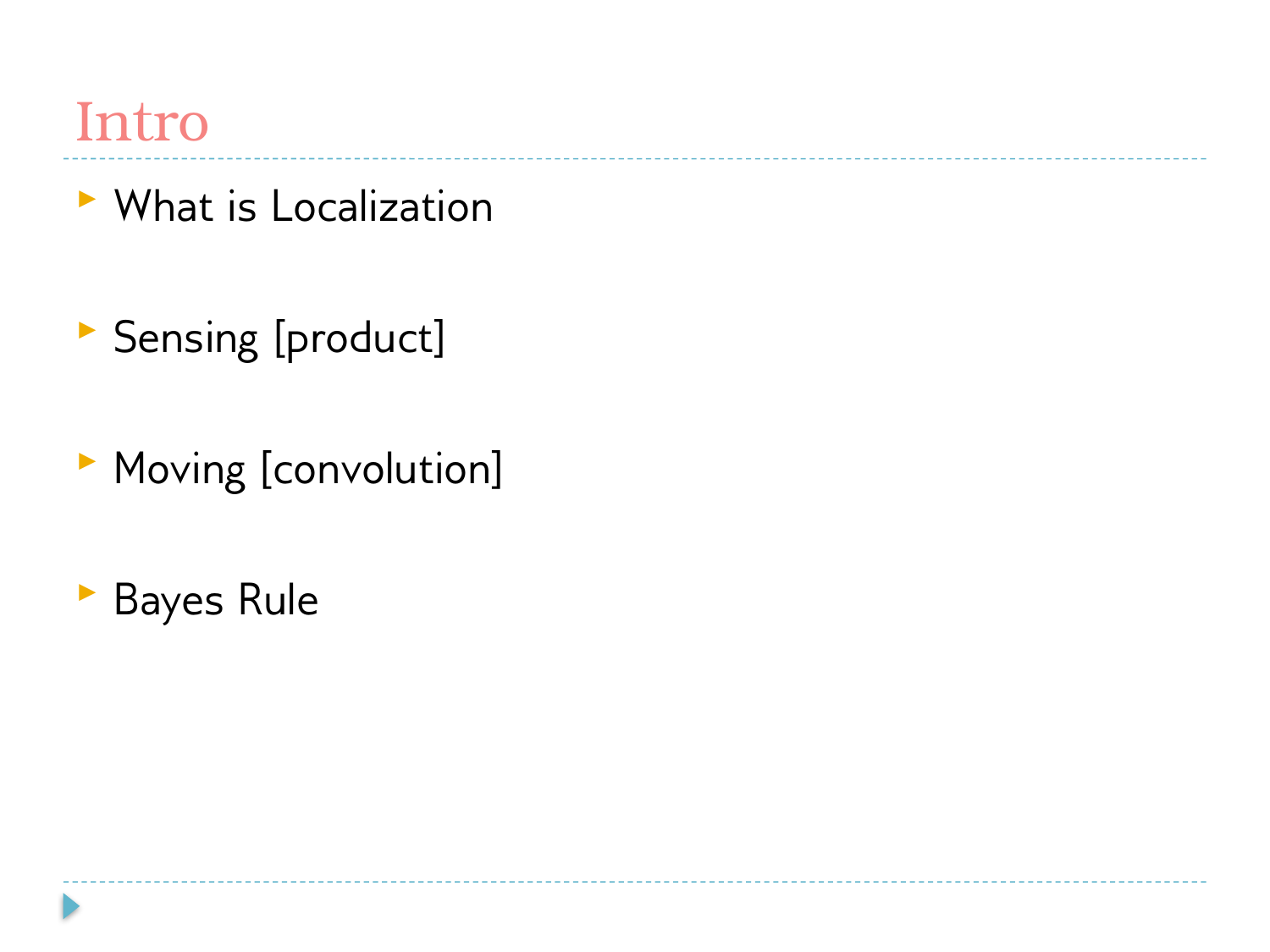

# Intro
What is Localization

Sensing [product]

Moving [convolution]

Bayes Rule